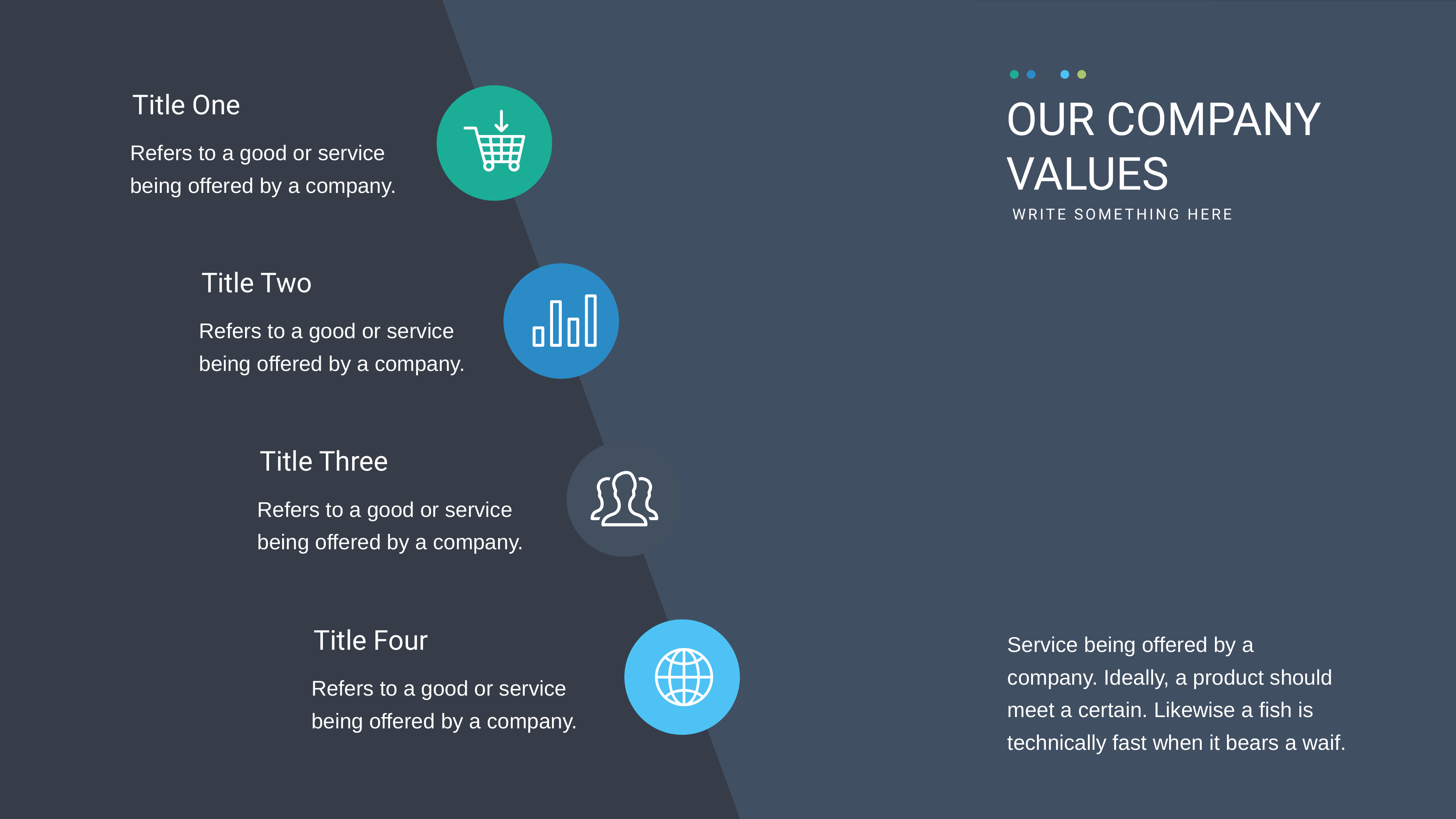

OUR COMPANY VALUES
WRITE SOMETHING HERE
Title One
Refers to a good or service being offered by a company.

Title Two
Refers to a good or service being offered by a company.

Title Three
Refers to a good or service being offered by a company.

Service being offered by a company. Ideally, a product should meet a certain. Likewise a fish is technically fast when it bears a waif.

Title Four
Refers to a good or service being offered by a company.